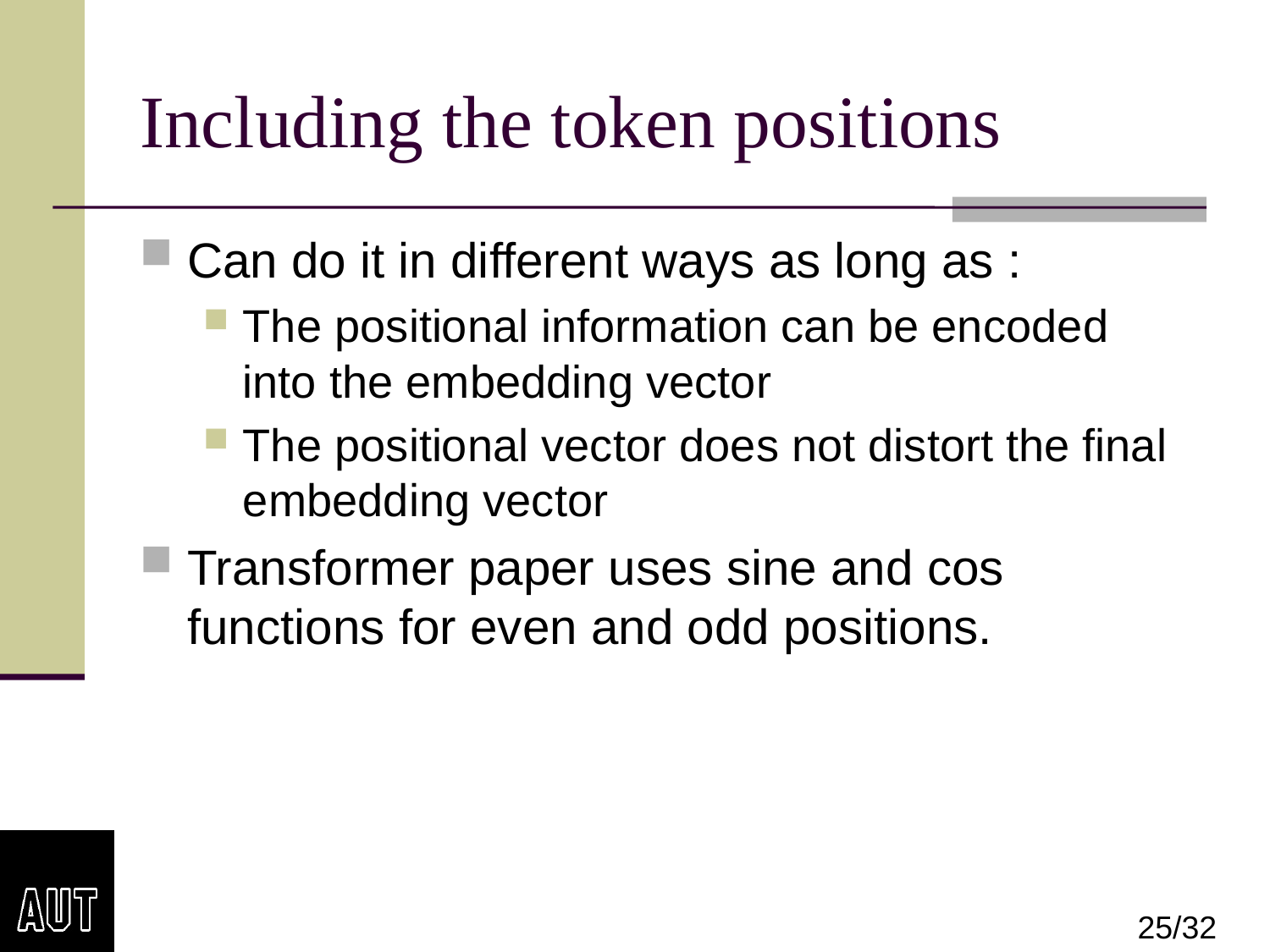

# Including the token positions
Can do it in different ways as long as :
The positional information can be encoded into the embedding vector
The positional vector does not distort the final embedding vector
Transformer paper uses sine and cos functions for even and odd positions.